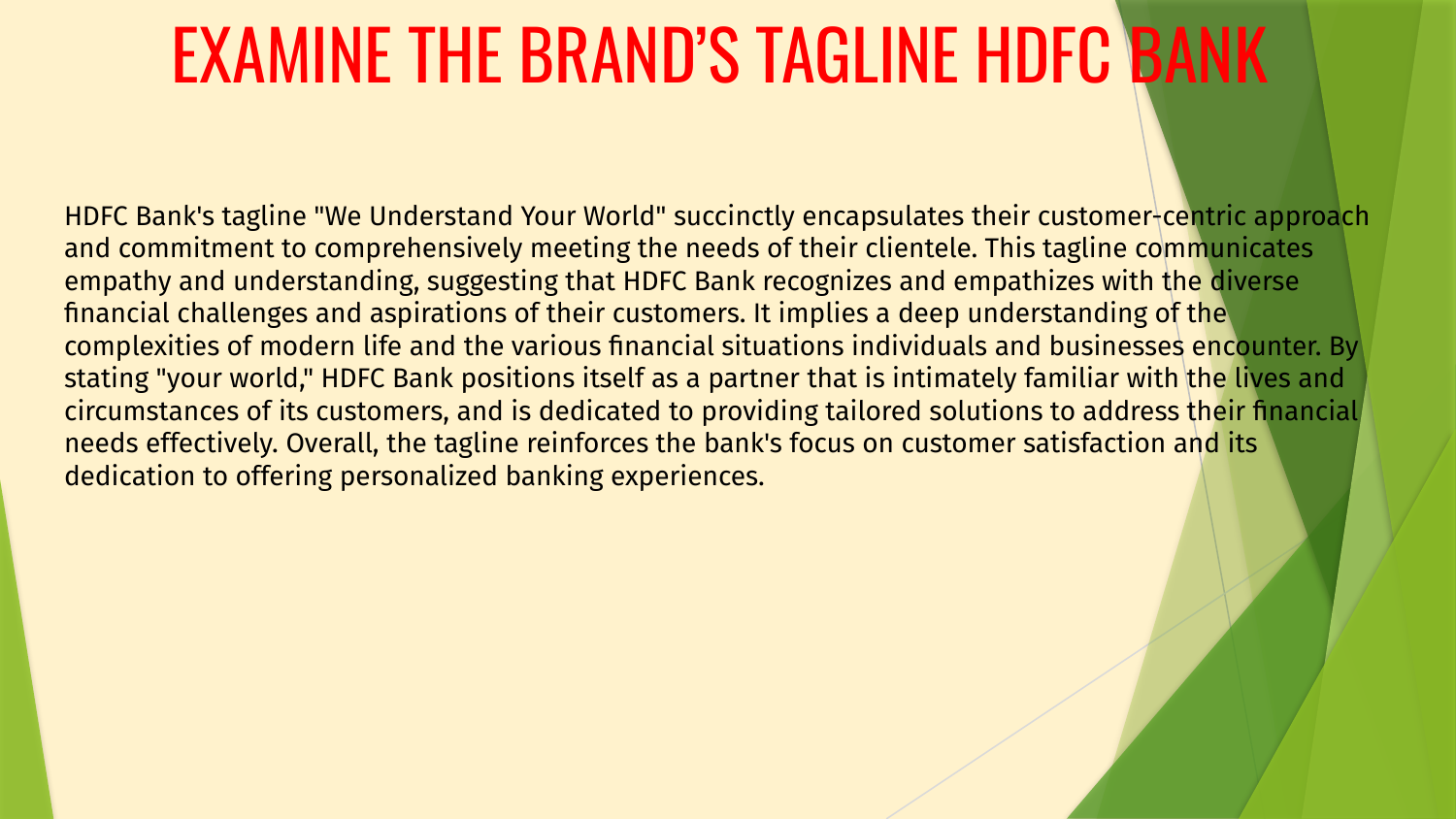

# EXAMINE THE BRAND’S TAGLINE HDFC BANK
HDFC Bank's tagline "We Understand Your World" succinctly encapsulates their customer-centric approach and commitment to comprehensively meeting the needs of their clientele. This tagline communicates empathy and understanding, suggesting that HDFC Bank recognizes and empathizes with the diverse financial challenges and aspirations of their customers. It implies a deep understanding of the complexities of modern life and the various financial situations individuals and businesses encounter. By stating "your world," HDFC Bank positions itself as a partner that is intimately familiar with the lives and circumstances of its customers, and is dedicated to providing tailored solutions to address their financial needs effectively. Overall, the tagline reinforces the bank's focus on customer satisfaction and its dedication to offering personalized banking experiences.